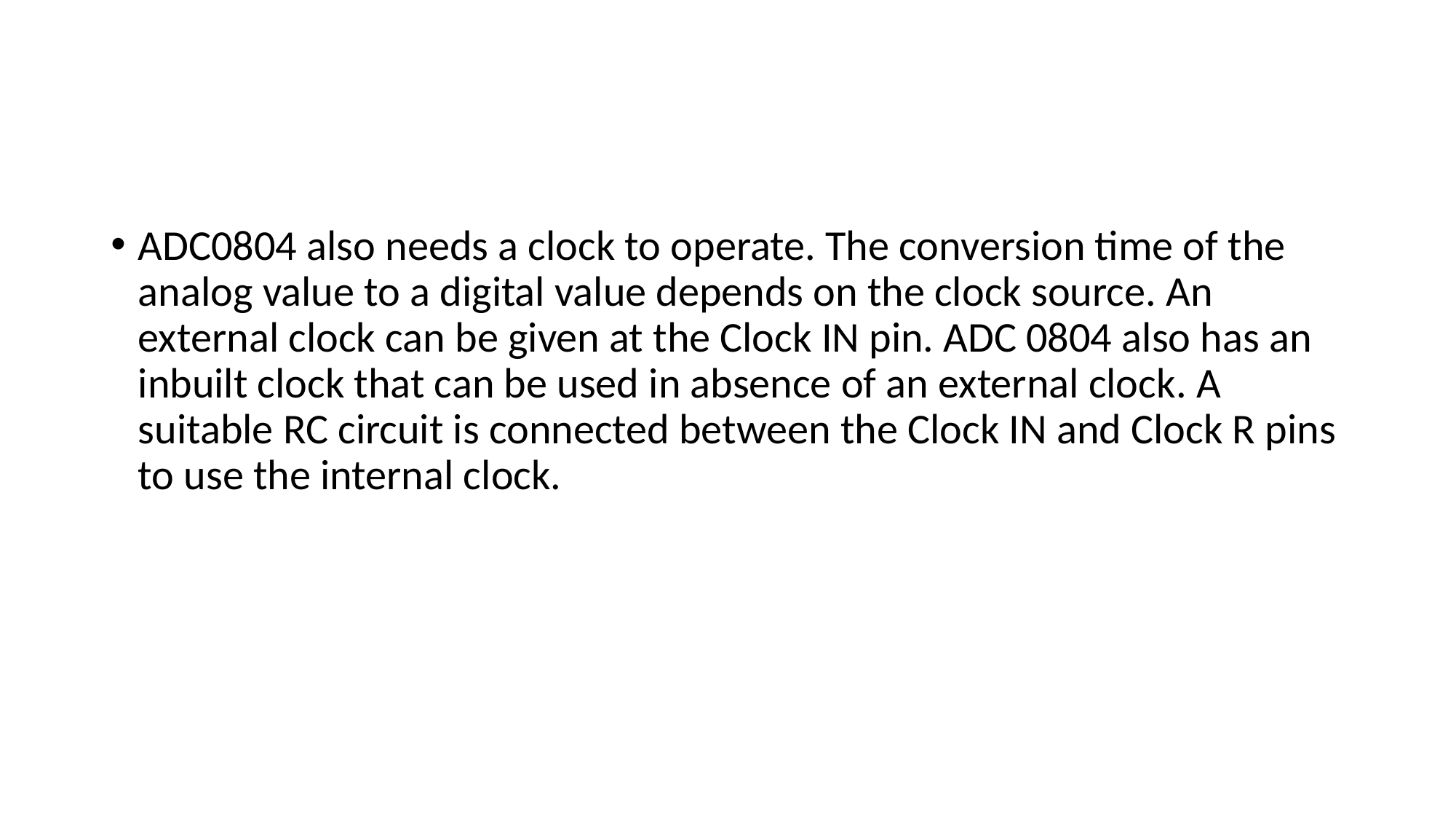

#
ADC0804 also needs a clock to operate. The conversion time of the analog value to a digital value depends on the clock source. An external clock can be given at the Clock IN pin. ADC 0804 also has an inbuilt clock that can be used in absence of an external clock. A suitable RC circuit is connected between the Clock IN and Clock R pins to use the internal clock.